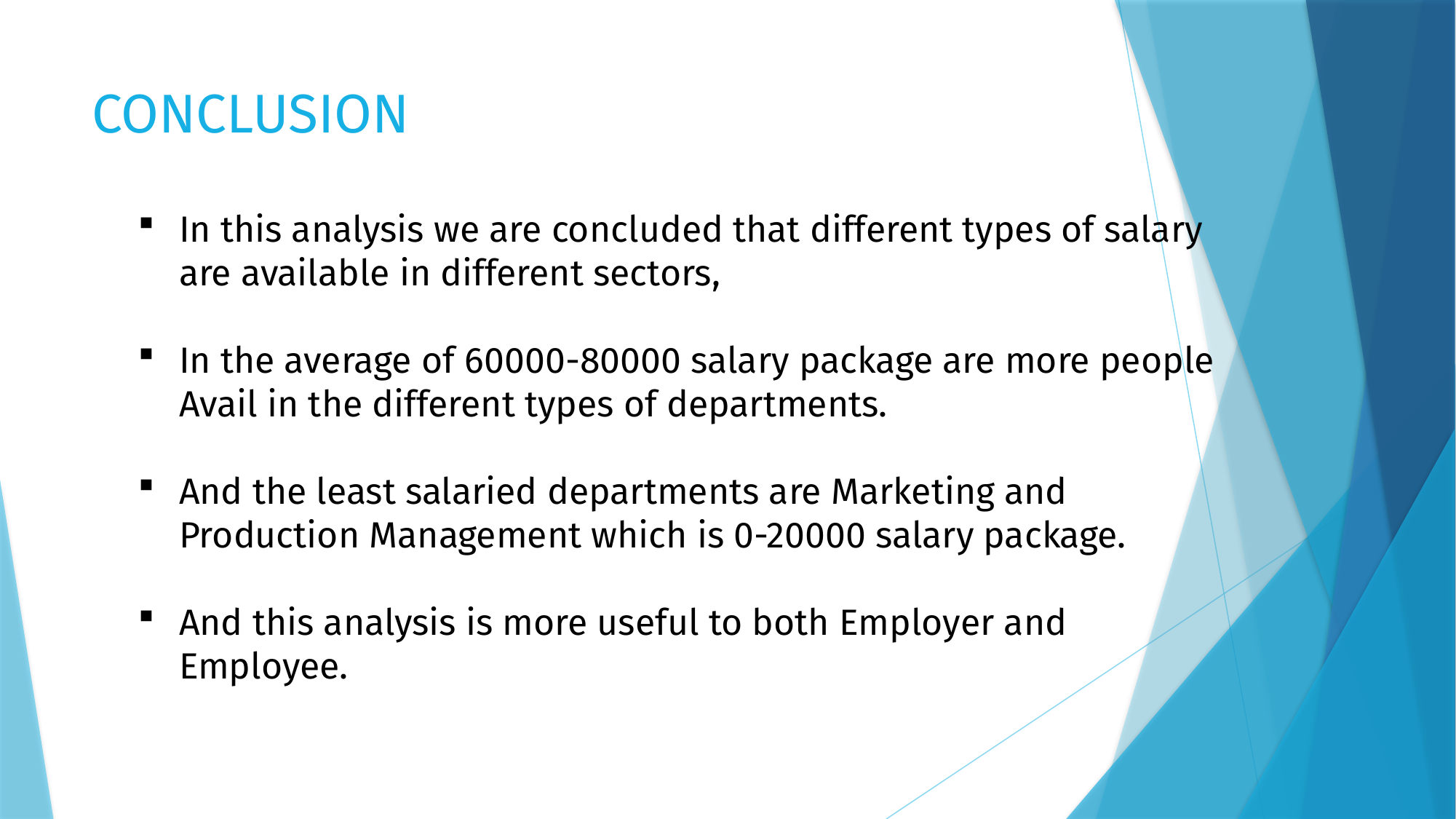

# CONCLUSION
In this analysis we are concluded that different types of salary are available in different sectors,

In the average of 60000-80000 salary package are more people Avail in the different types of departments.

And the least salaried departments are Marketing and Production Management which is 0-20000 salary package.

And this analysis is more useful to both Employer and Employee.